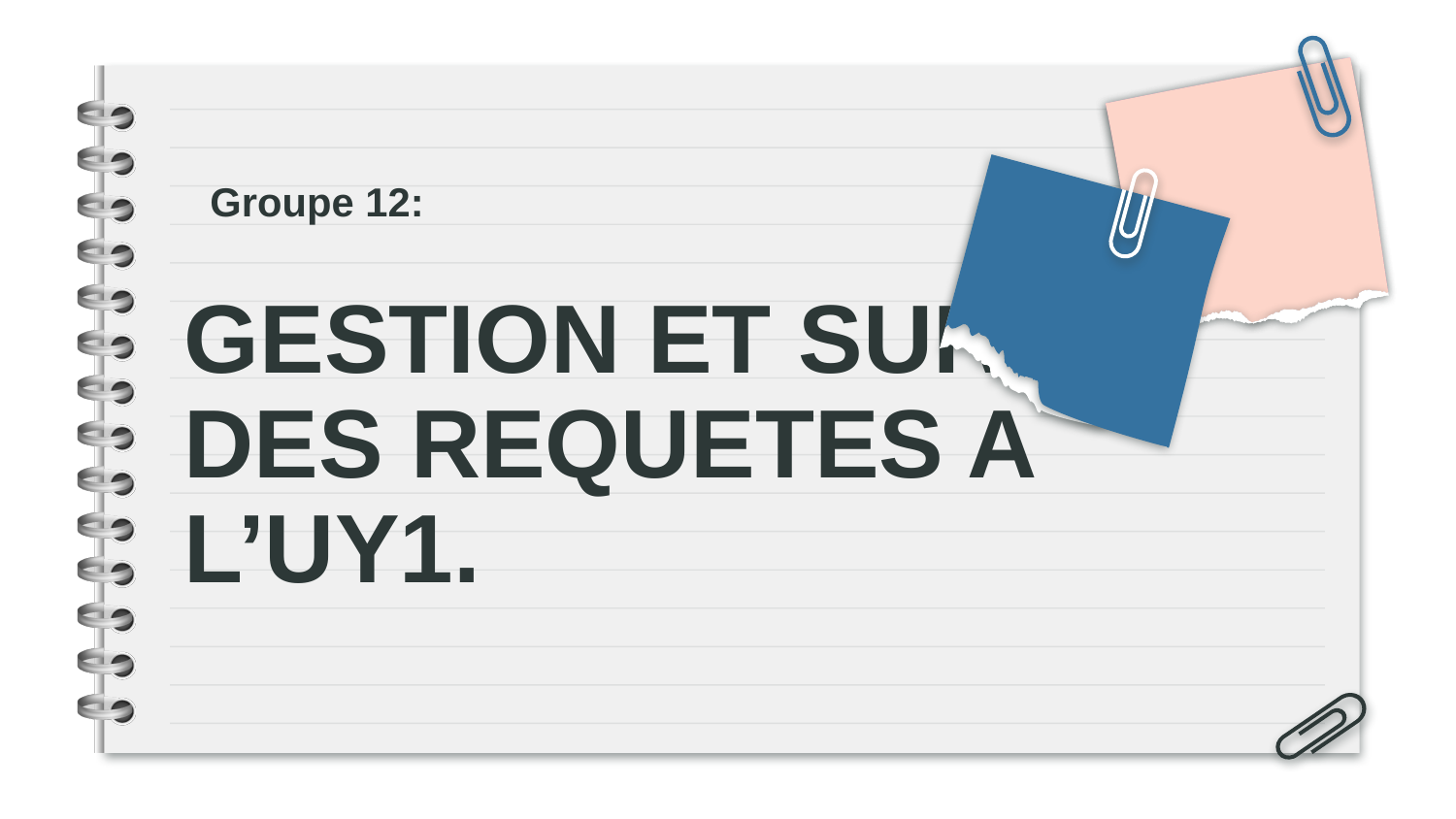

Groupe 12:

# GESTION ET SUIVIS DES REQUETES A L’UY1.